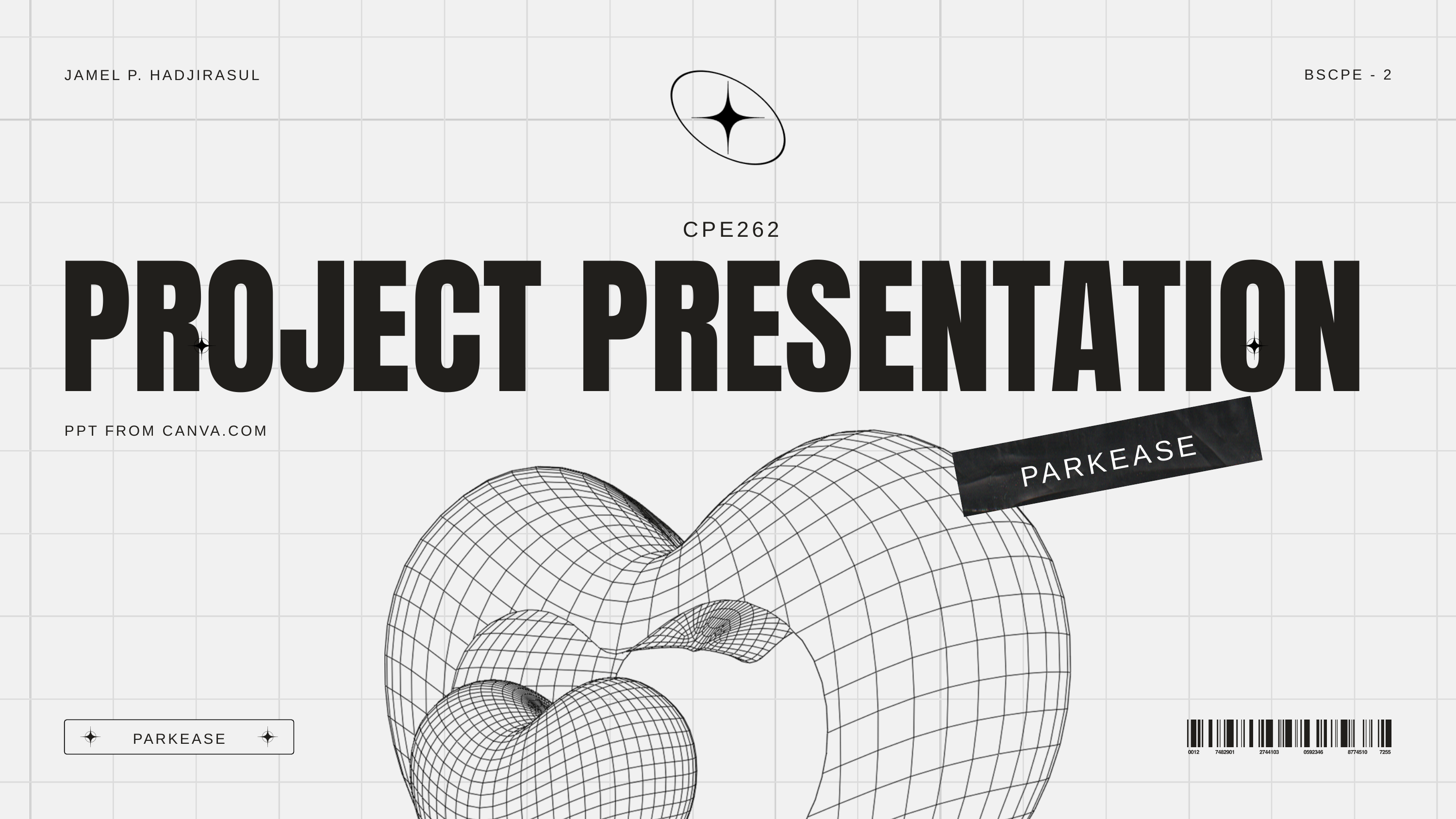

BSCPE - 2
JAMEL P. HADJIRASUL

CPE262
PROJECT PRESENTATION

PARKEASE
PPT FROM CANVA.COM

PARKEASE